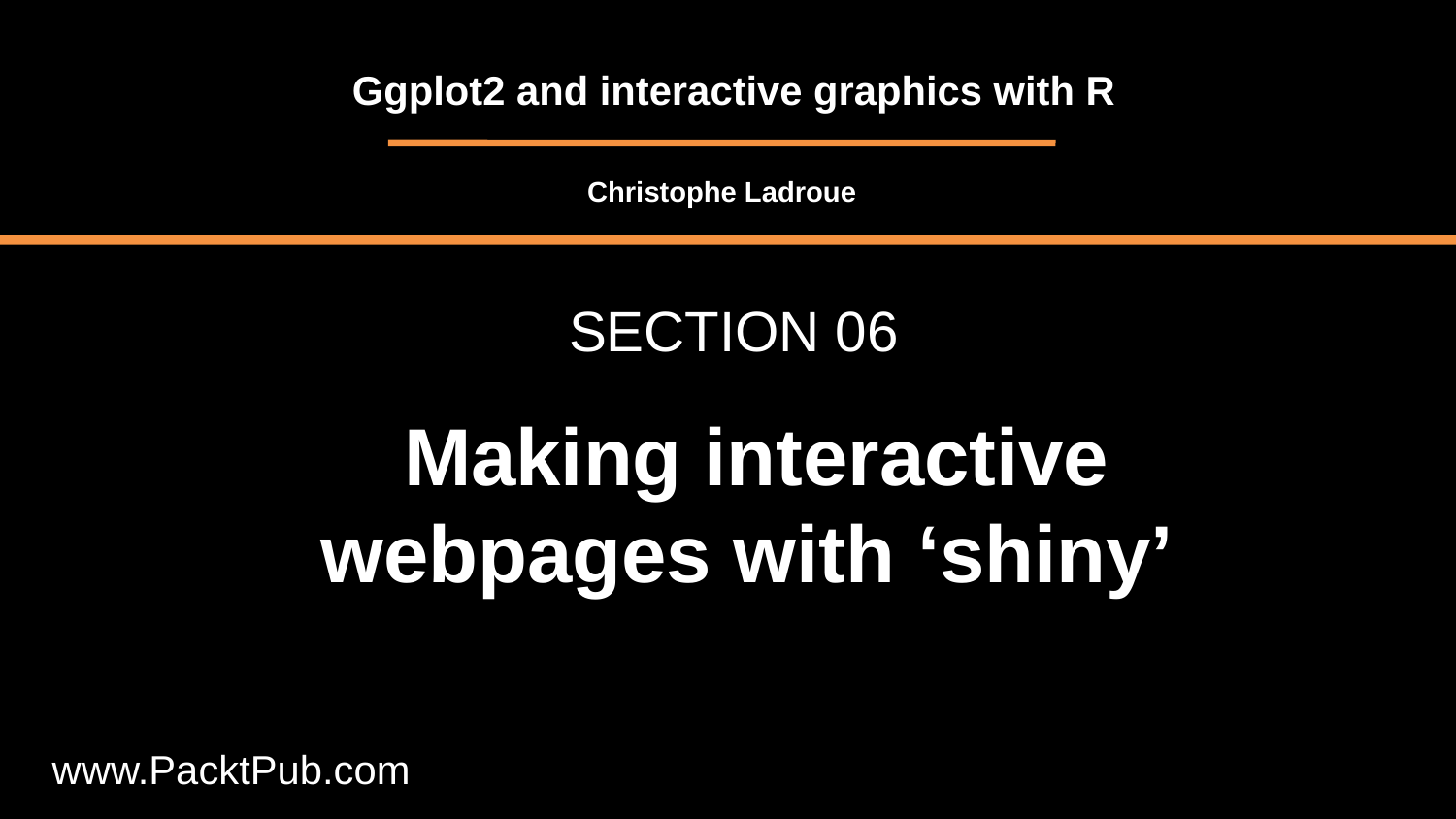

Ggplot2 and interactive graphics with R

Christophe Ladroue

SECTION 06
Making interactive webpages with ‘shiny’
www.PacktPub.com